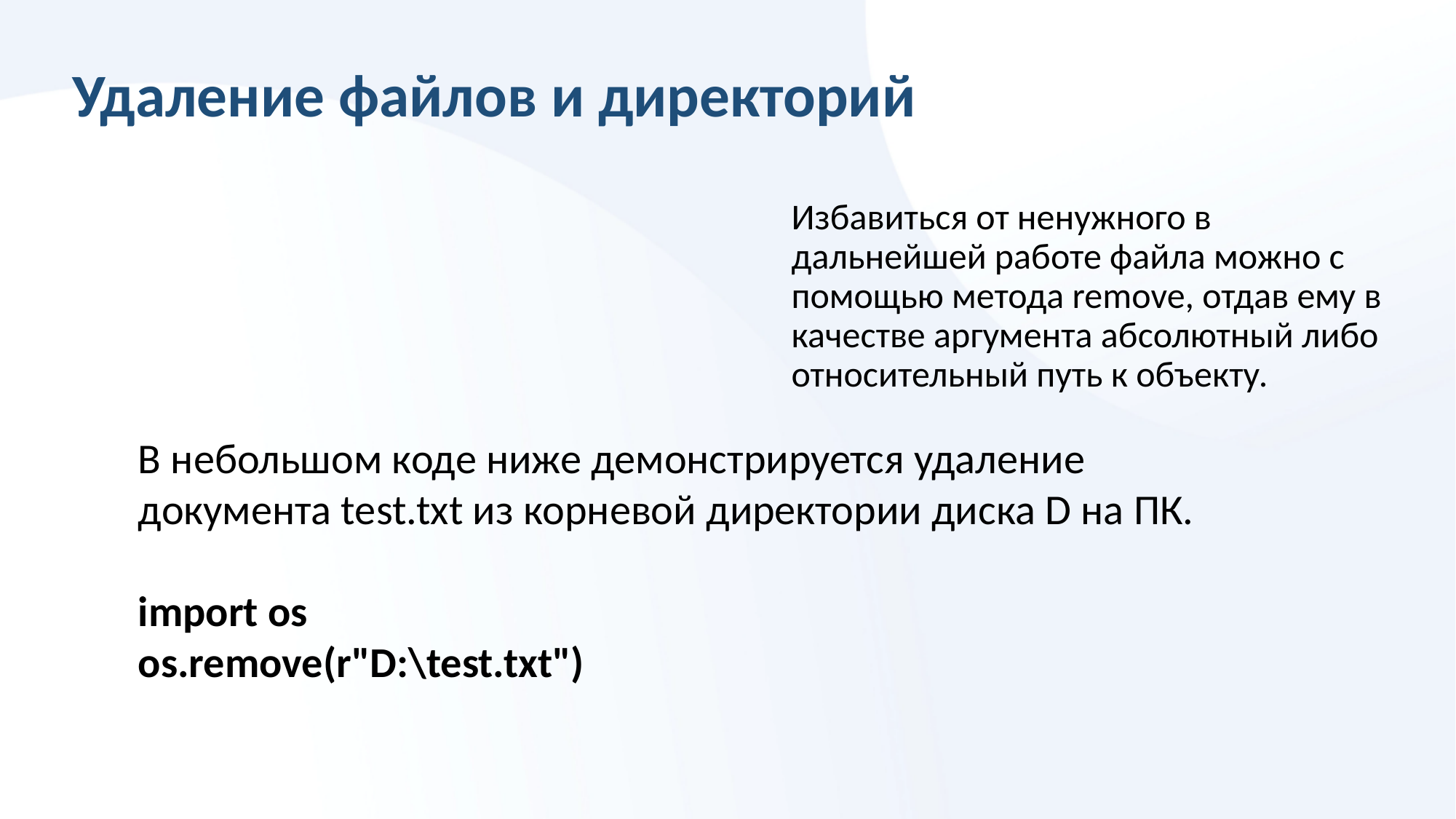

# Удаление файлов и директорий
Избавиться от ненужного в дальнейшей работе файла можно с помощью метода remove, отдав ему в качестве аргумента абсолютный либо относительный путь к объекту.
В небольшом коде ниже демонстрируется удаление документа test.txt из корневой директории диска D на ПК.

import os
os.remove(r"D:\test.txt")